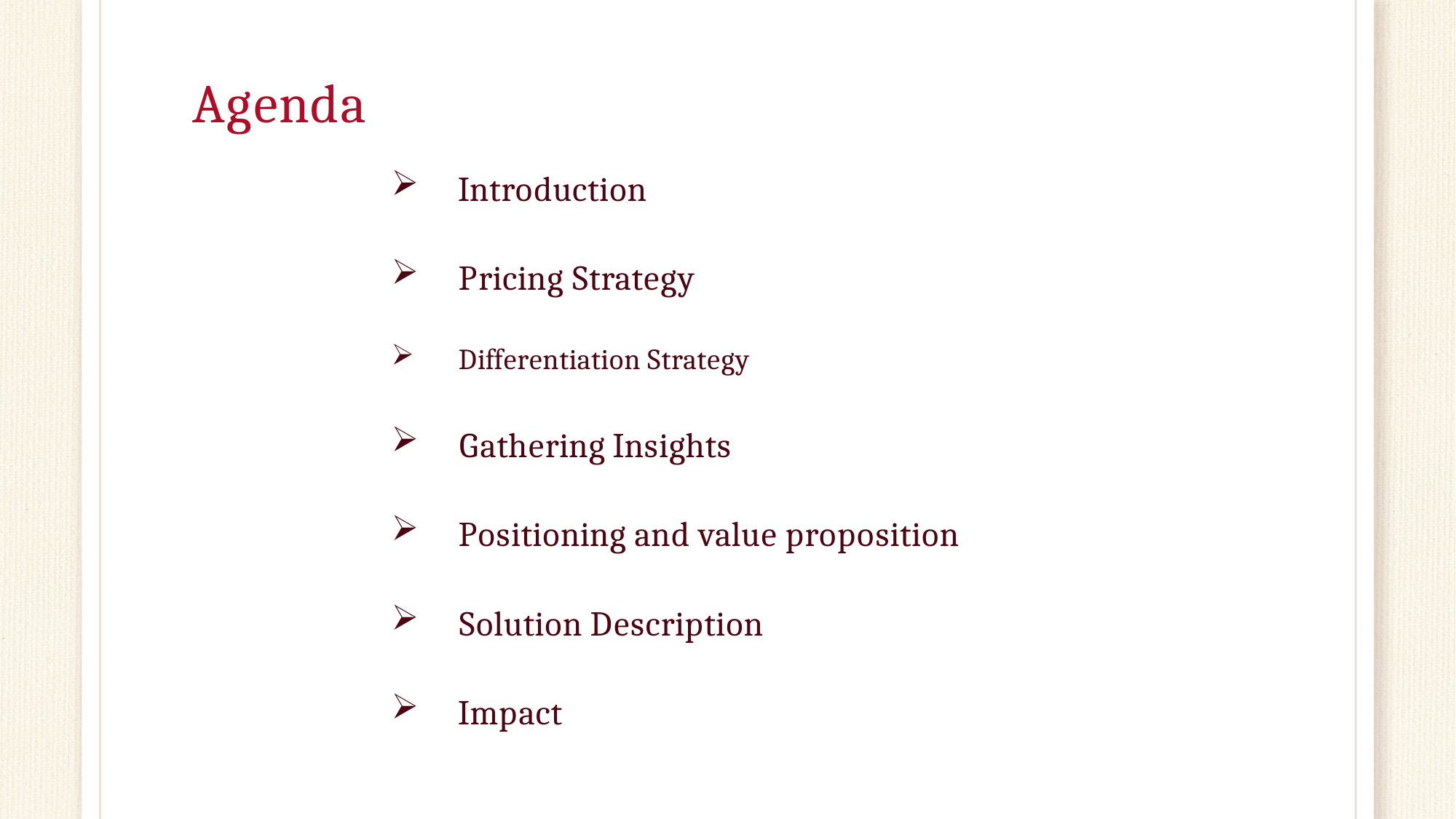

# Agenda
Introduction
Pricing Strategy
Differentiation Strategy
Gathering Insights
Positioning and value proposition
Solution Description
Impact